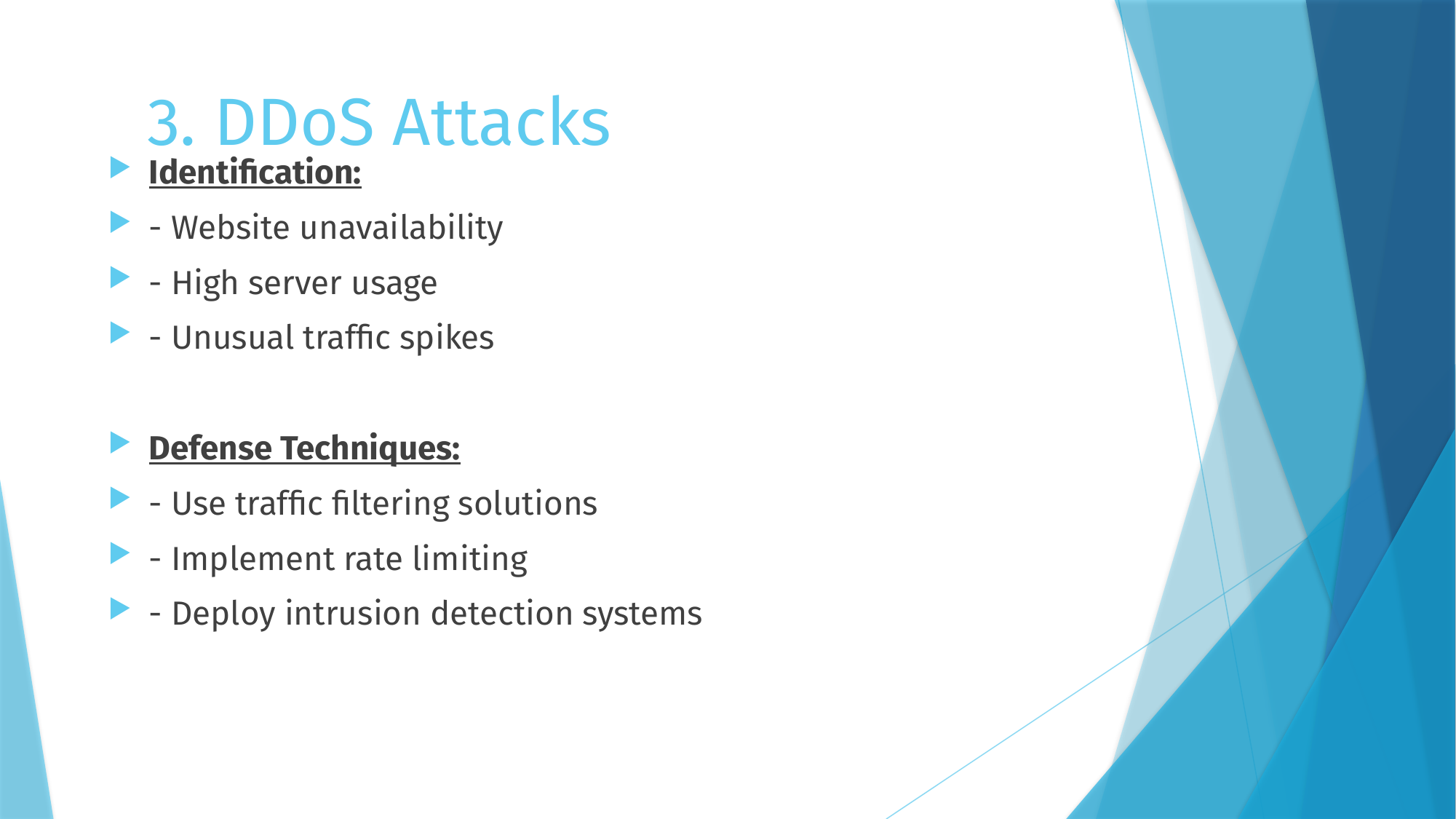

# 3. DDoS Attacks
Identification:
- Website unavailability
- High server usage
- Unusual traffic spikes

Defense Techniques:
- Use traffic filtering solutions
- Implement rate limiting
- Deploy intrusion detection systems